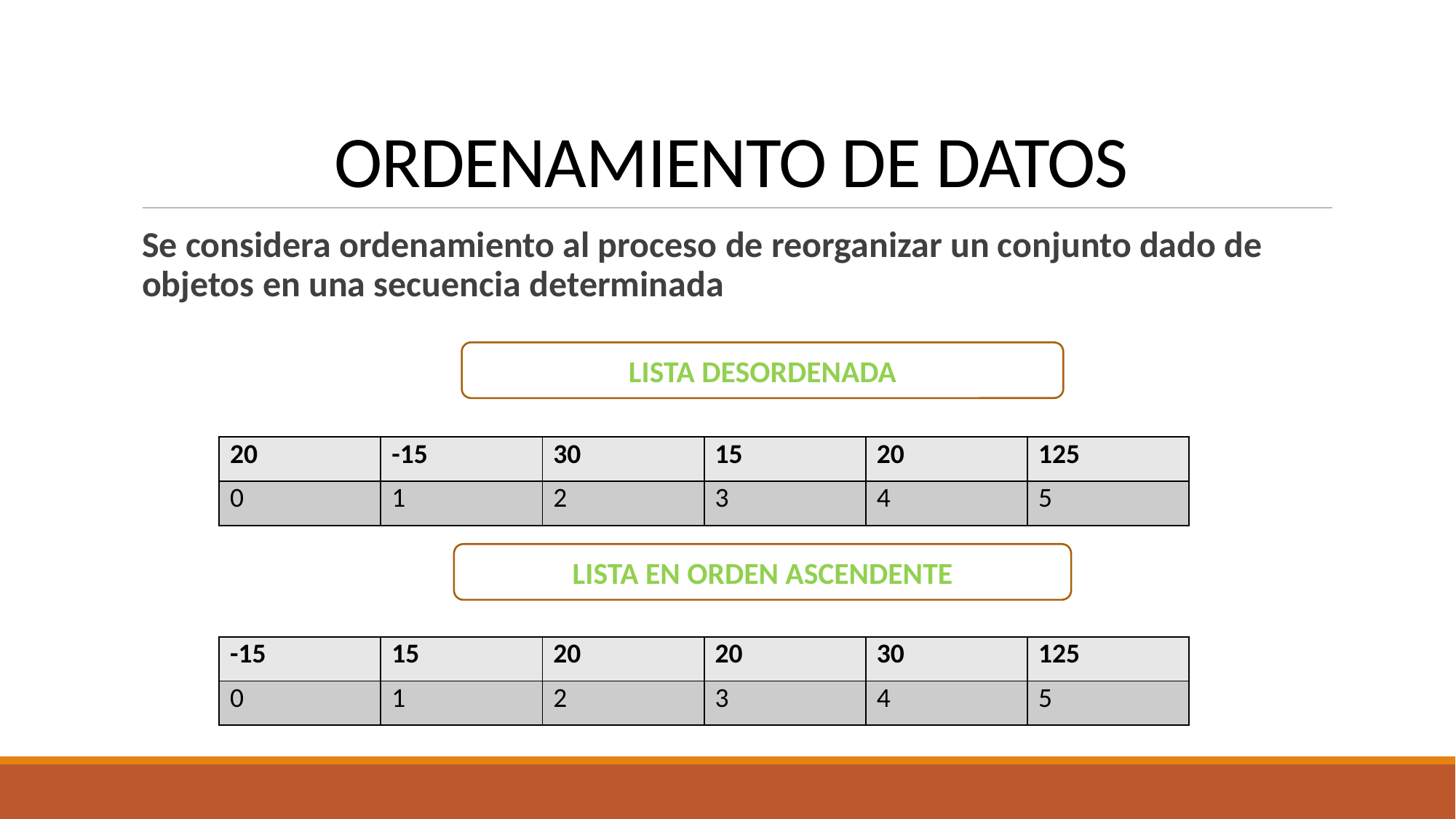

# ORDENAMIENTO DE DATOS
Se considera ordenamiento al proceso de reorganizar un conjunto dado de objetos en una secuencia determinada

LISTA DESORDENADA
| 20 | -15 | 30 | 15 | 20 | 125 |
| --- | --- | --- | --- | --- | --- |
| 0 | 1 | 2 | 3 | 4 | 5 |
LISTA EN ORDEN ASCENDENTE
| -15 | 15 | 20 | 20 | 30 | 125 |
| --- | --- | --- | --- | --- | --- |
| 0 | 1 | 2 | 3 | 4 | 5 |